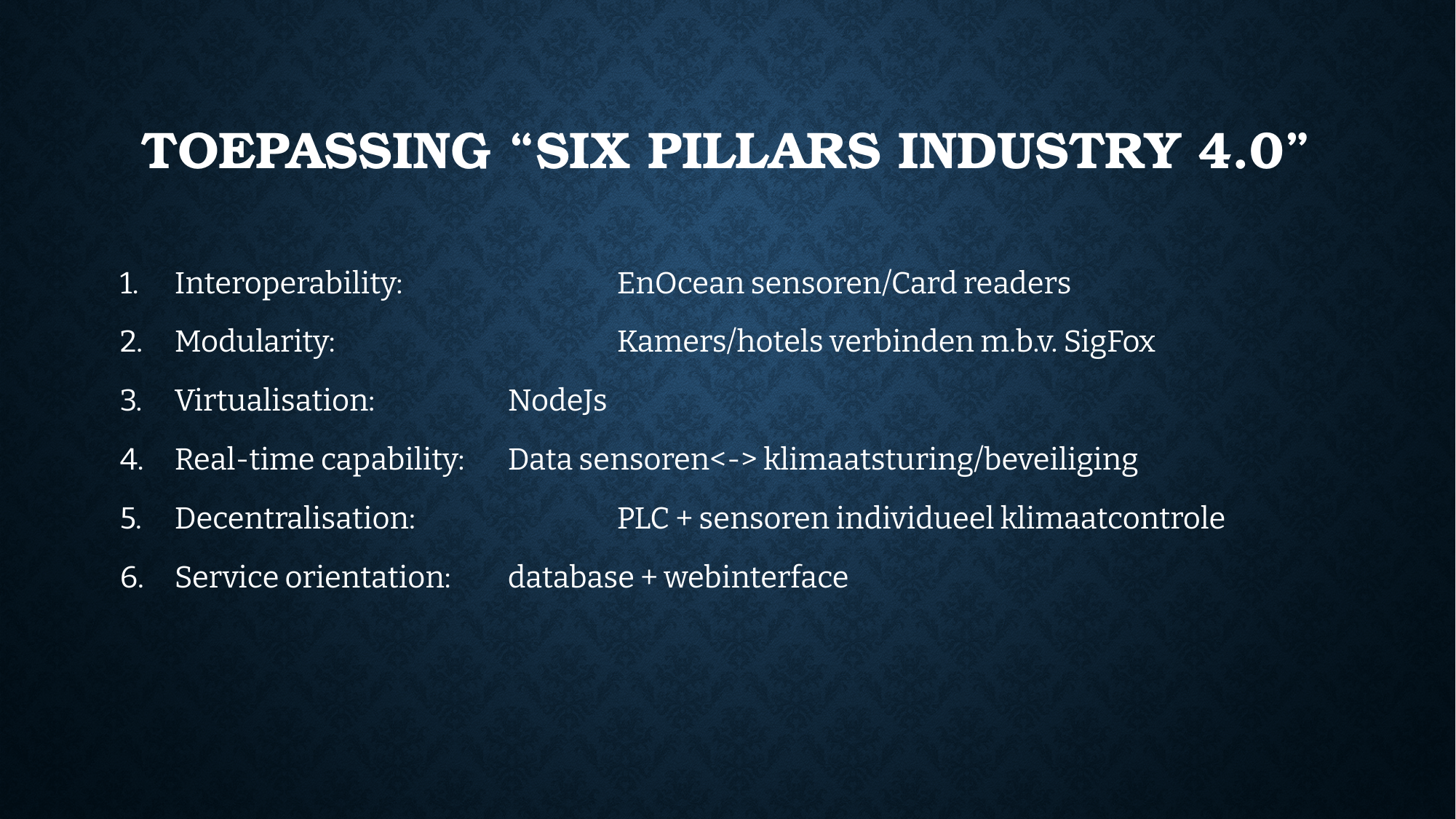

# Toepassing “six pillars industry 4.0”
Interoperability: 		 EnOcean sensoren/Card readers
Modularity:			 Kamers/hotels verbinden m.b.v. SigFox
Virtualisation:		 NodeJs
Real-time capability:	 Data sensoren<-> klimaatsturing/beveiliging
Decentralisation:		 PLC + sensoren individueel klimaatcontrole
Service orientation:	 database + webinterface